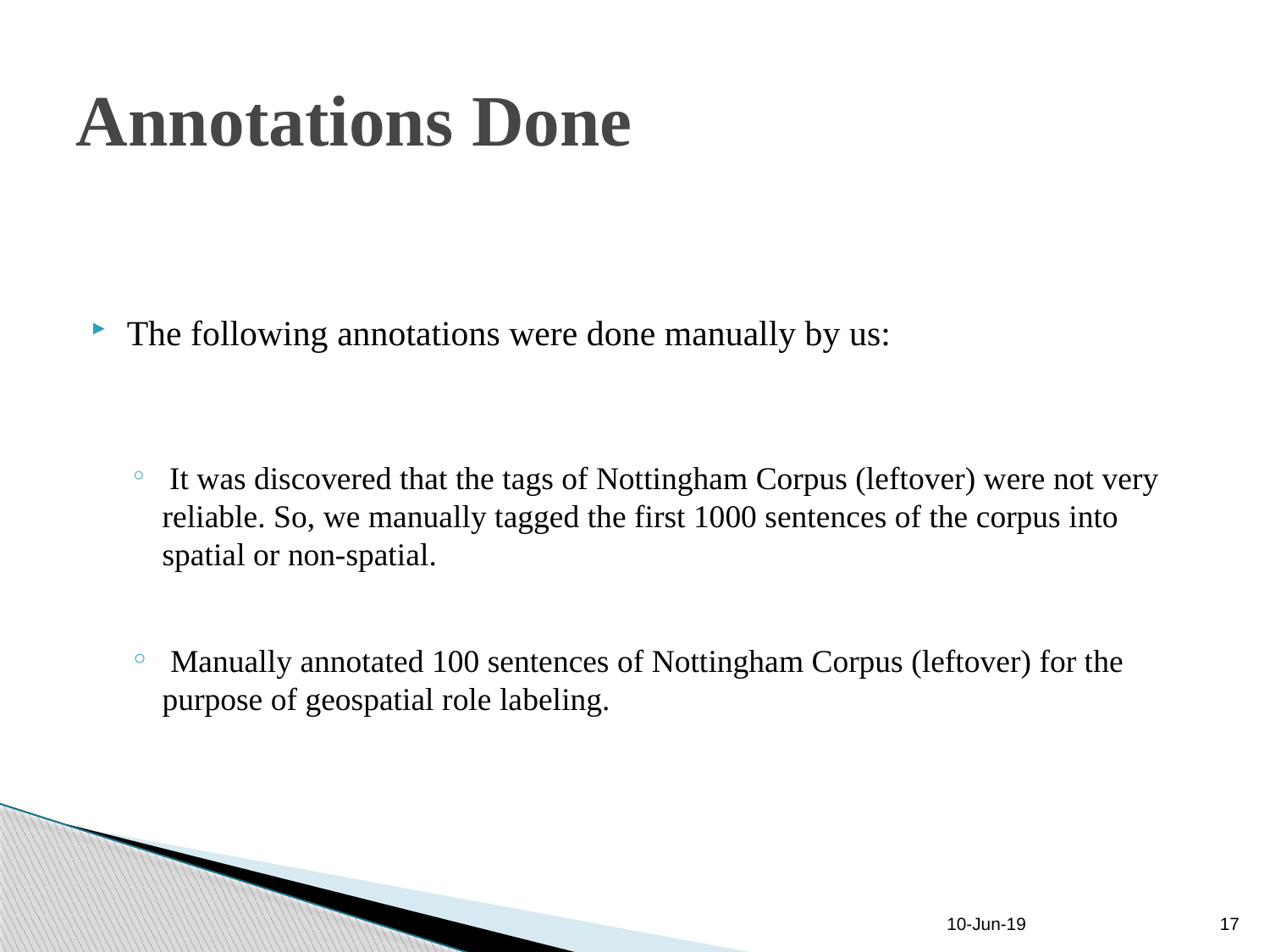

# Annotations Done

The following annotations were done manually by us:

 It was discovered that the tags of Nottingham Corpus (leftover) were not very reliable. So, we manually tagged the first 1000 sentences of the corpus into spatial or non-spatial.

 Manually annotated 100 sentences of Nottingham Corpus (leftover) for the purpose of geospatial role labeling.
10-Jun-19
17